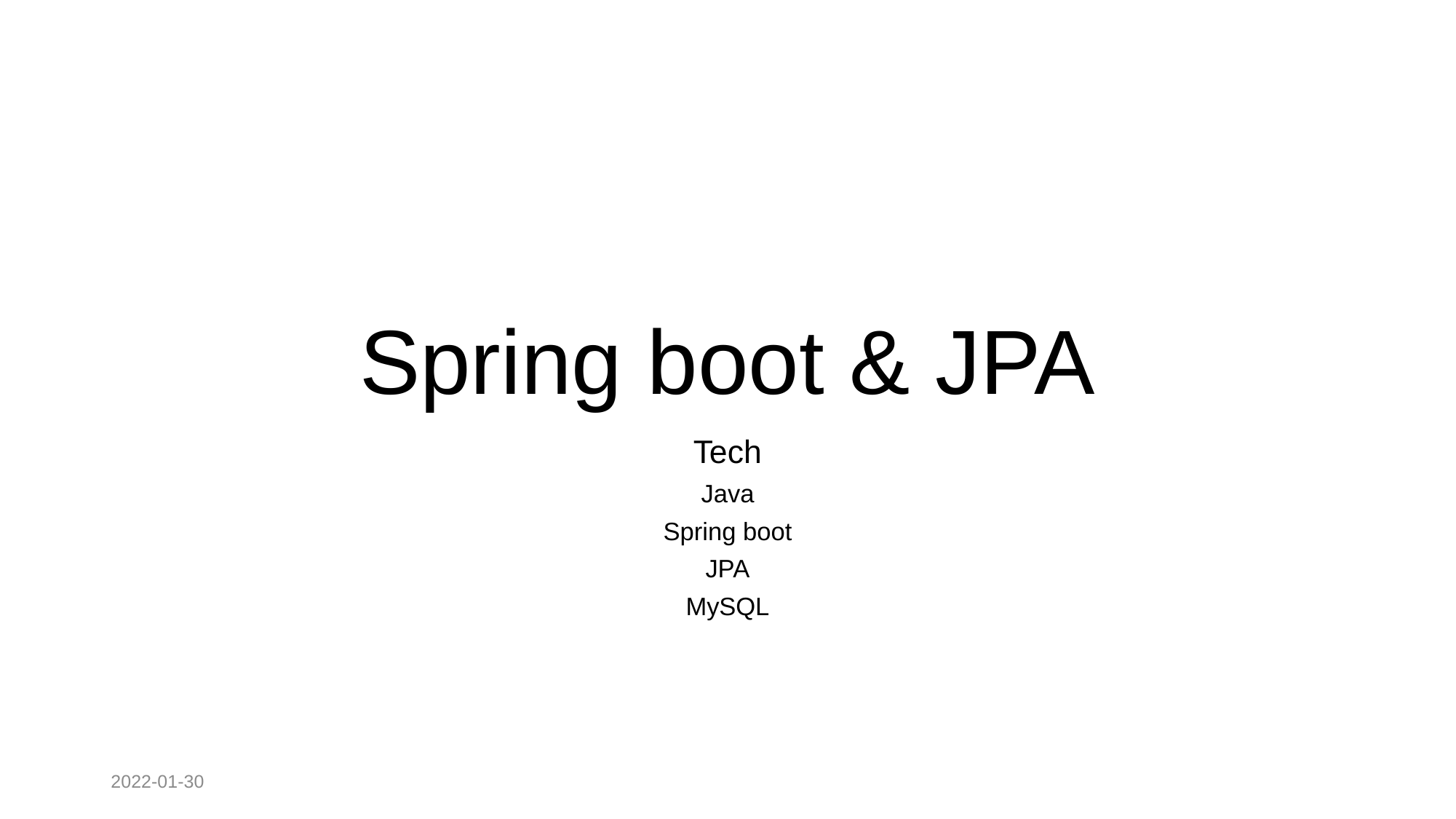

# Spring boot & JPA
Tech
Java
Spring boot
JPA
MySQL
2022-01-30